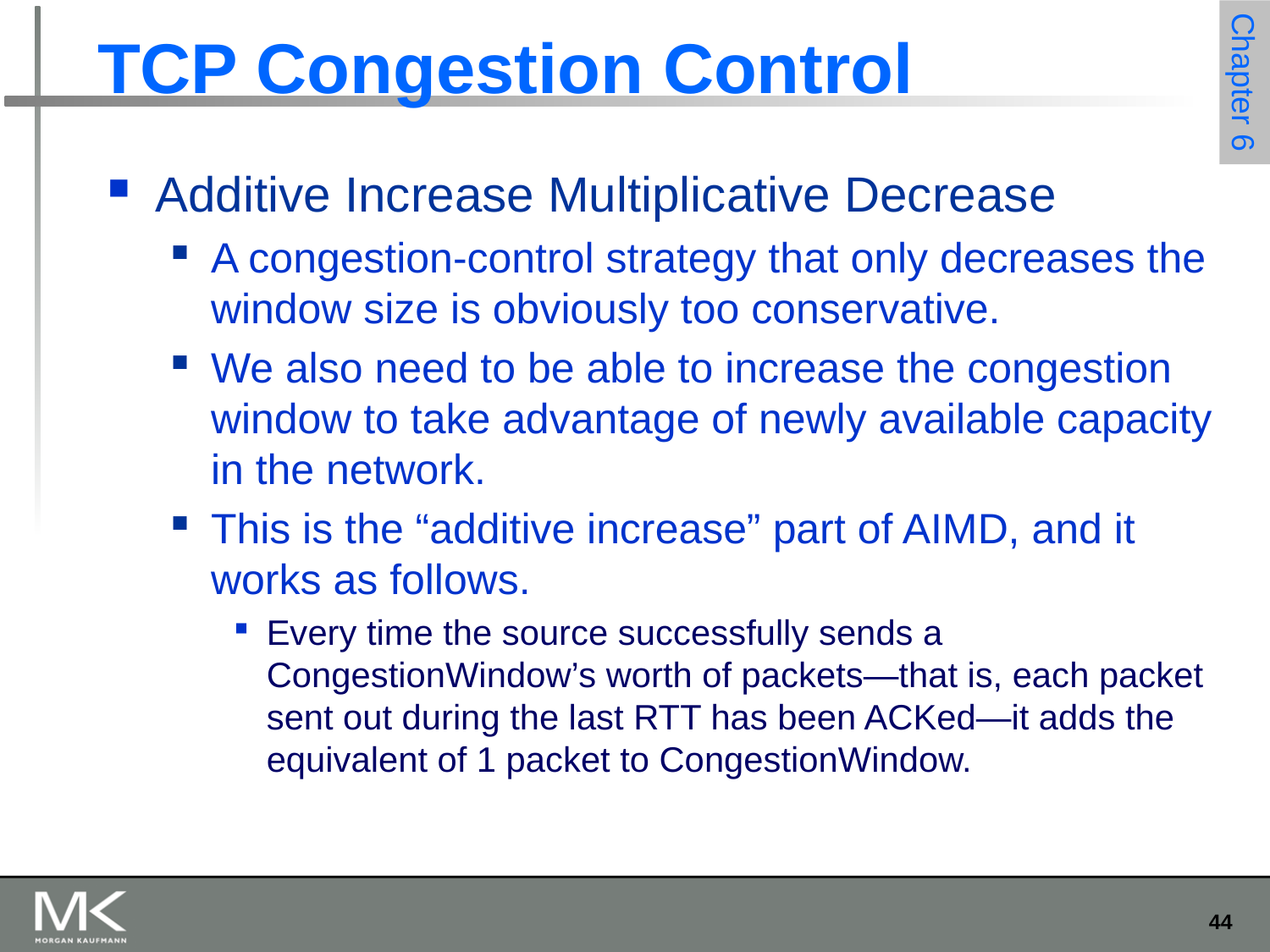

# TCP Congestion Control
Additive Increase Multiplicative Decrease
A congestion-control strategy that only decreases the window size is obviously too conservative.
We also need to be able to increase the congestion window to take advantage of newly available capacity in the network.
This is the “additive increase” part of AIMD, and it works as follows.
Every time the source successfully sends a CongestionWindow’s worth of packets—that is, each packet sent out during the last RTT has been ACKed—it adds the equivalent of 1 packet to CongestionWindow.